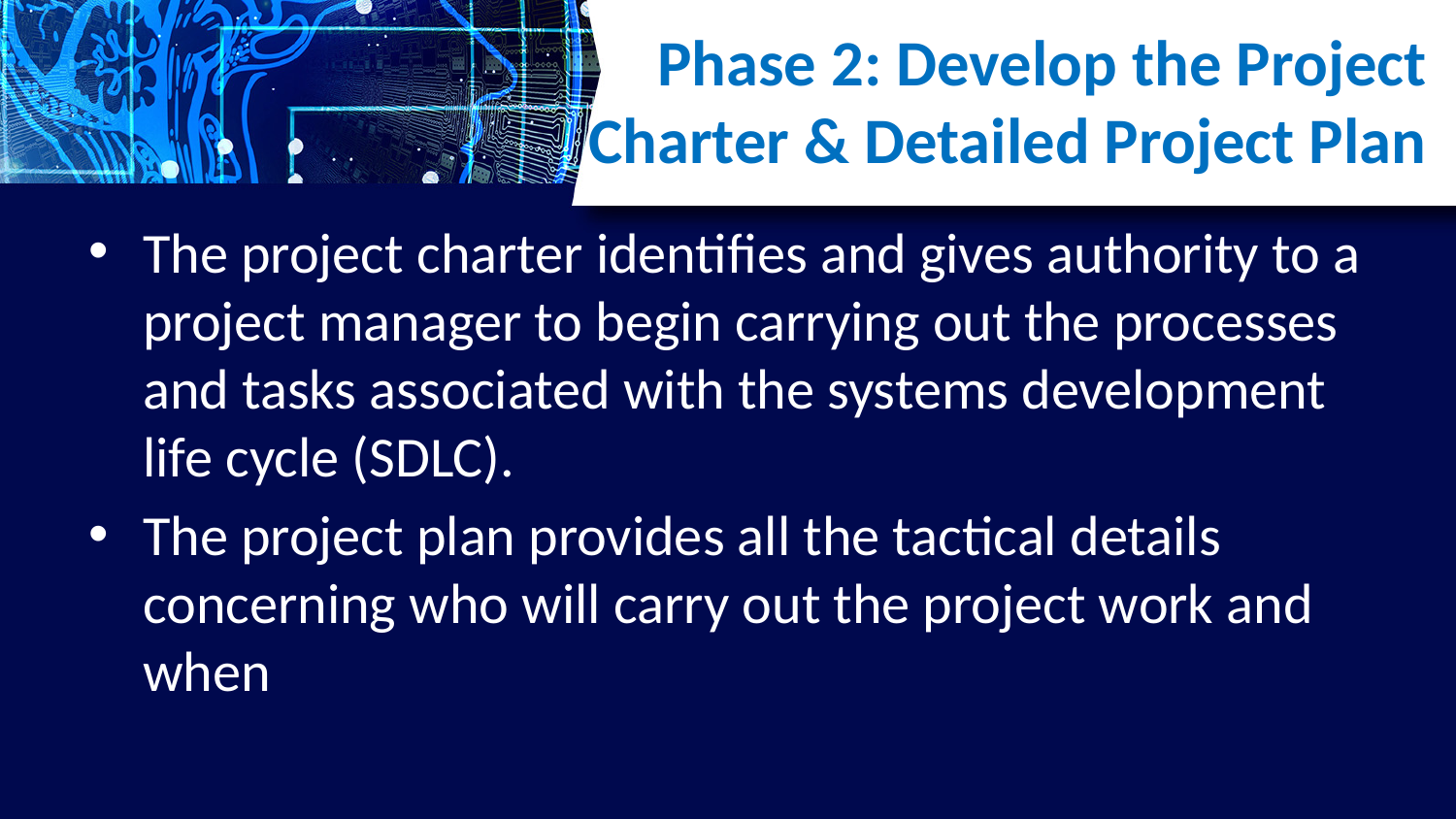

# Phase 2: Develop the Project Charter & Detailed Project Plan
The project charter identifies and gives authority to a project manager to begin carrying out the processes and tasks associated with the systems development life cycle (SDLC).
The project plan provides all the tactical details concerning who will carry out the project work and when